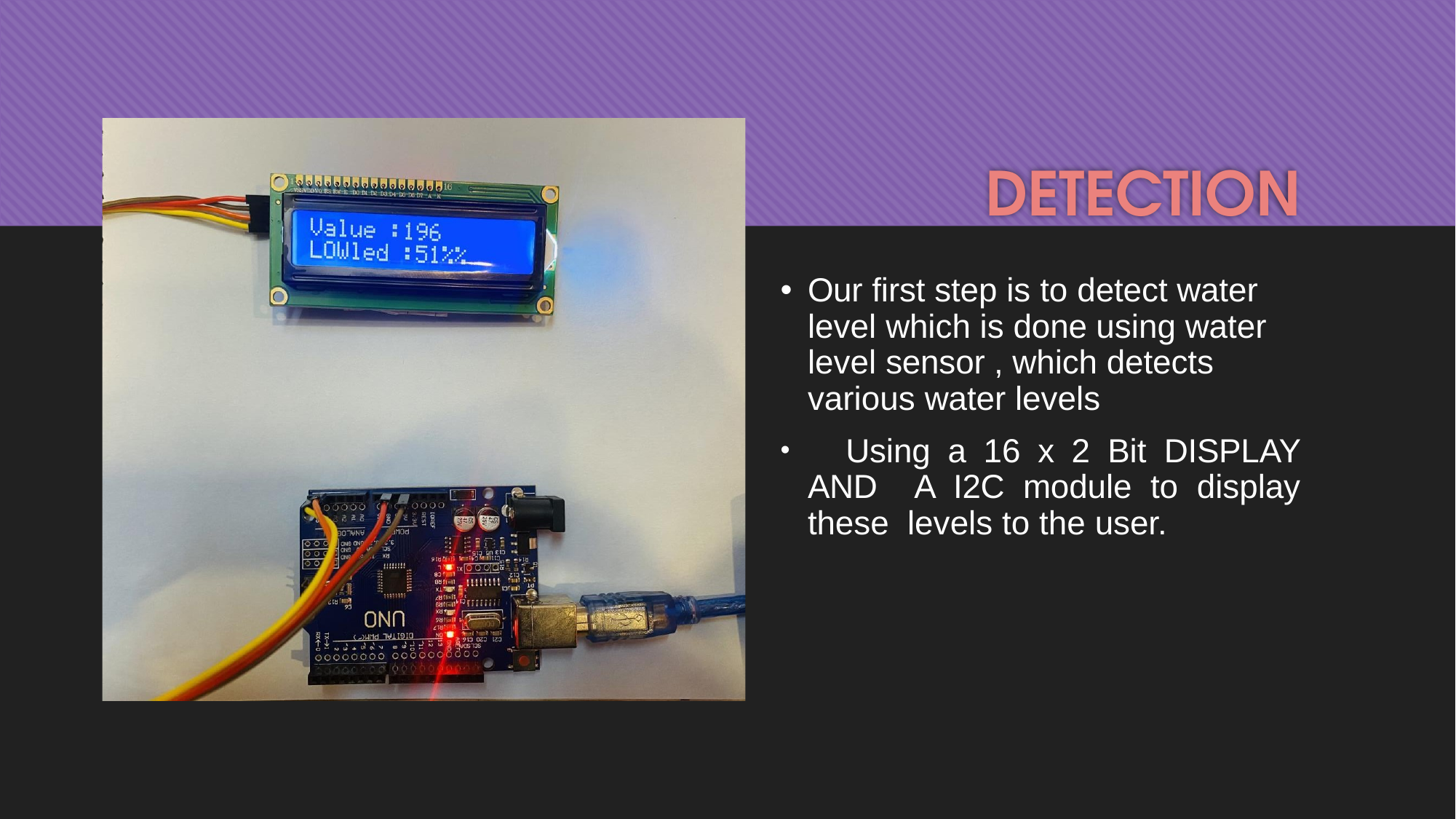

# DETECTION
Our first step is to detect water  level which is done using water  level sensor , which detects  various water levels
	Using a 16 x 2 Bit DISPLAY AND  A I2C module to display these  levels to the user.